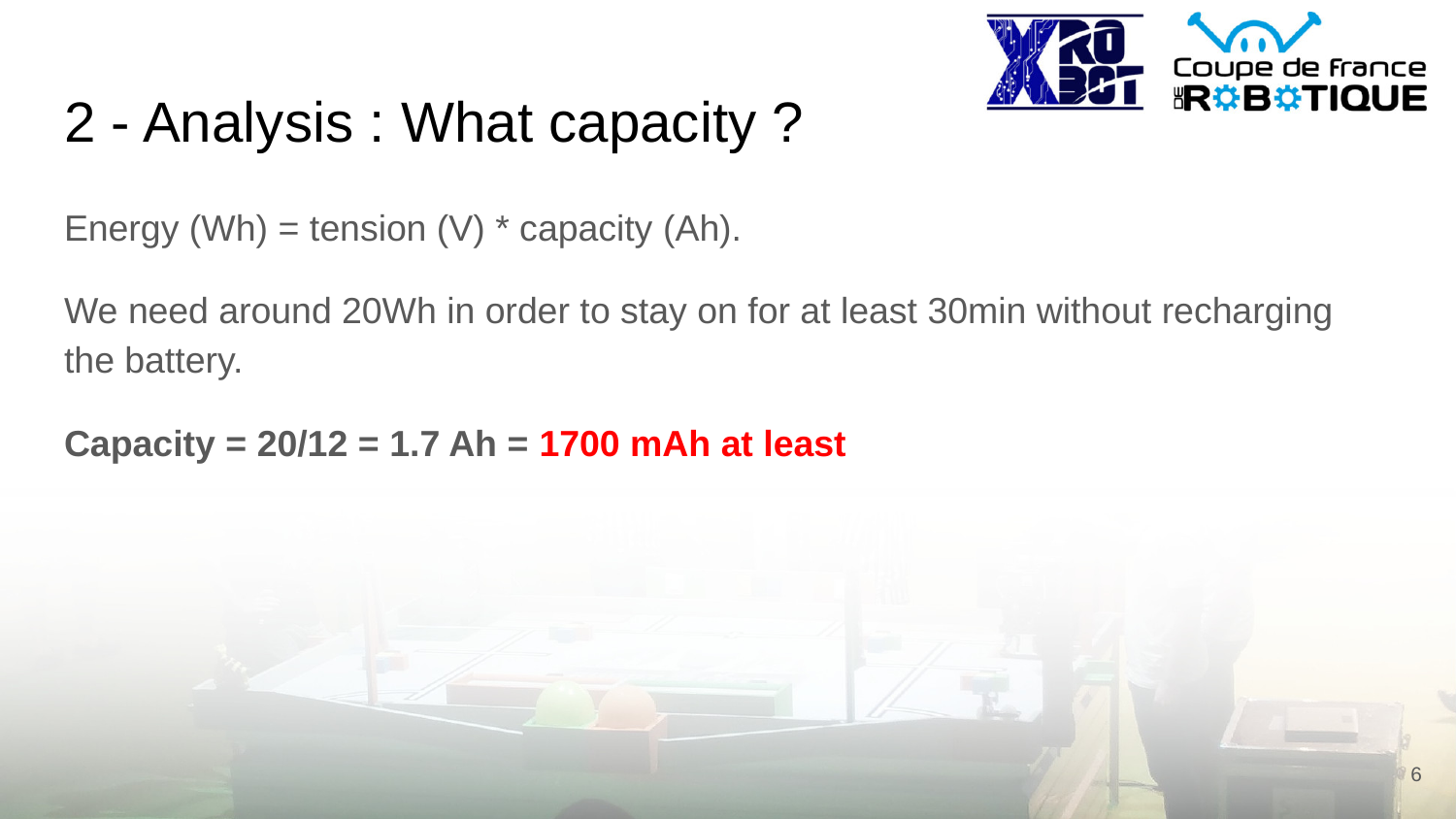

# 2 - Analysis : What capacity ?
Energy (Wh) = tension (V) * capacity (Ah).
We need around 20Wh in order to stay on for at least 30min without recharging the battery.
Capacity = 20/12 = 1.7 Ah = 1700 mAh at least
6